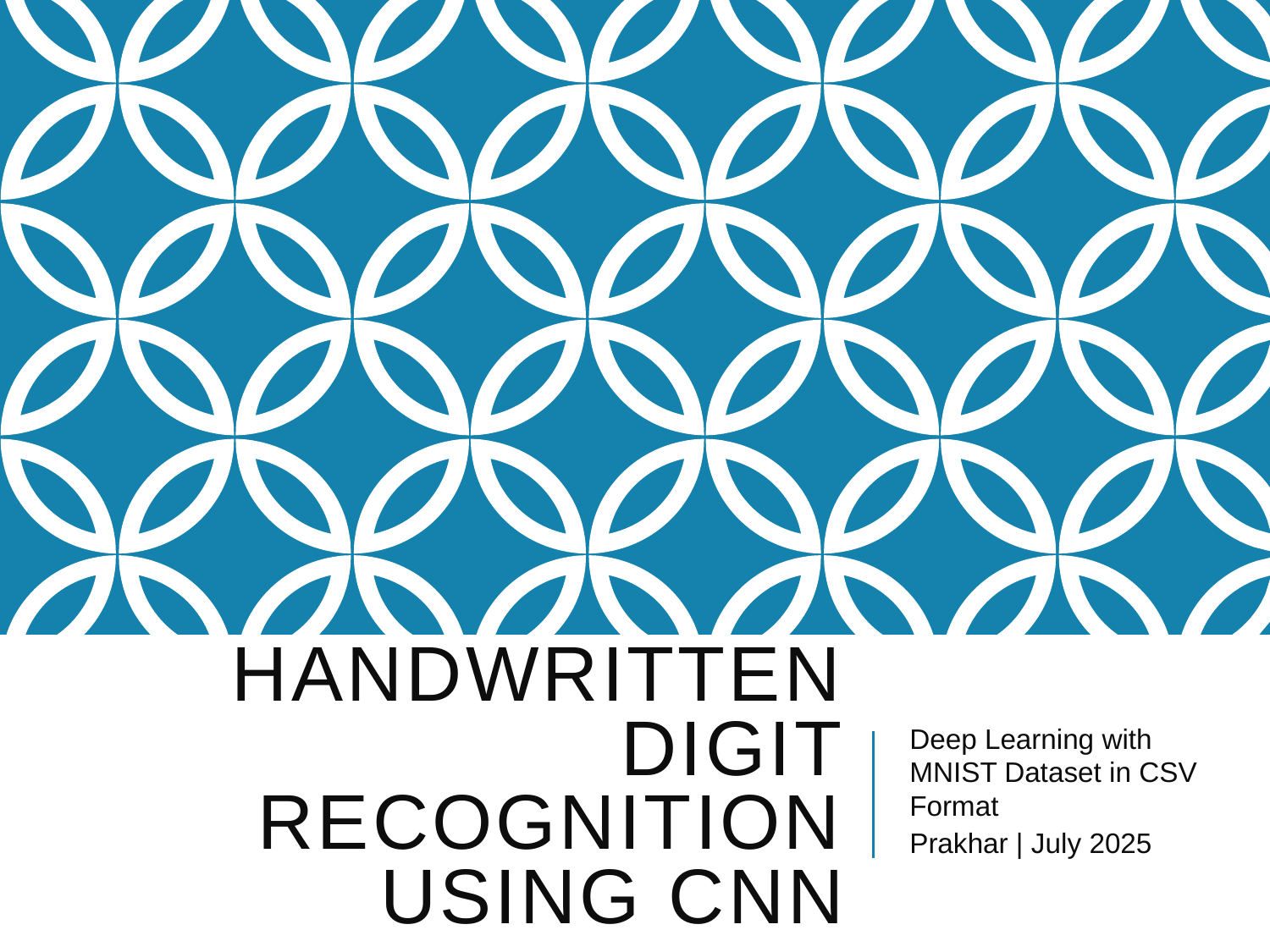

# Handwritten Digit Recognition using CNN
Deep Learning with MNIST Dataset in CSV Format
Prakhar | July 2025